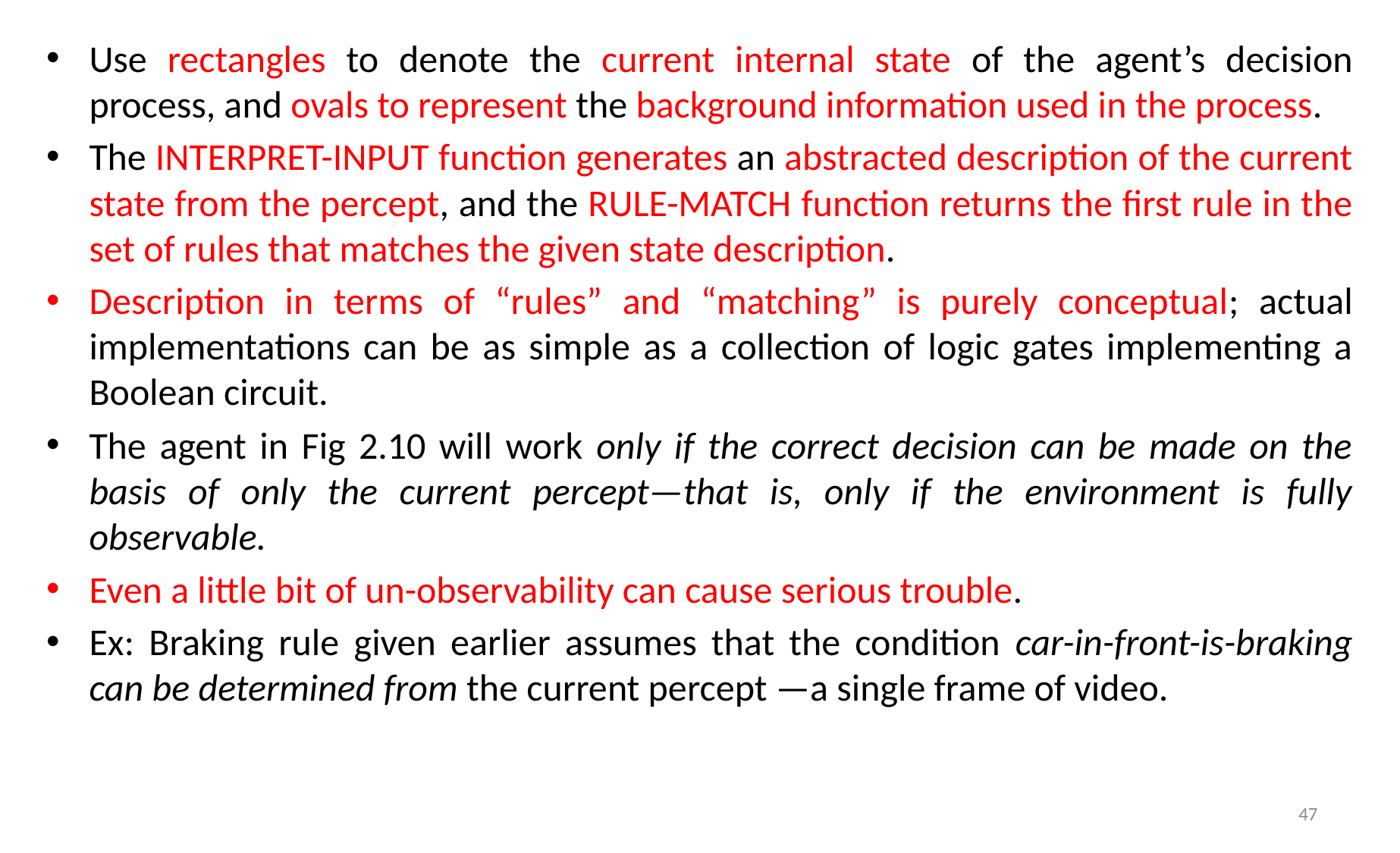

Use rectangles to denote the current internal state of the agent’s decision process, and ovals to represent the background information used in the process.
The INTERPRET-INPUT function generates an abstracted description of the current state from the percept, and the RULE-MATCH function returns the first rule in the set of rules that matches the given state description.
Description in terms of “rules” and “matching” is purely conceptual; actual implementations can be as simple as a collection of logic gates implementing a Boolean circuit.
The agent in Fig 2.10 will work only if the correct decision can be made on the basis of only the current percept—that is, only if the environment is fully observable.
Even a little bit of un-observability can cause serious trouble.
Ex: Braking rule given earlier assumes that the condition car-in-front-is-braking can be determined from the current percept —a single frame of video.
47